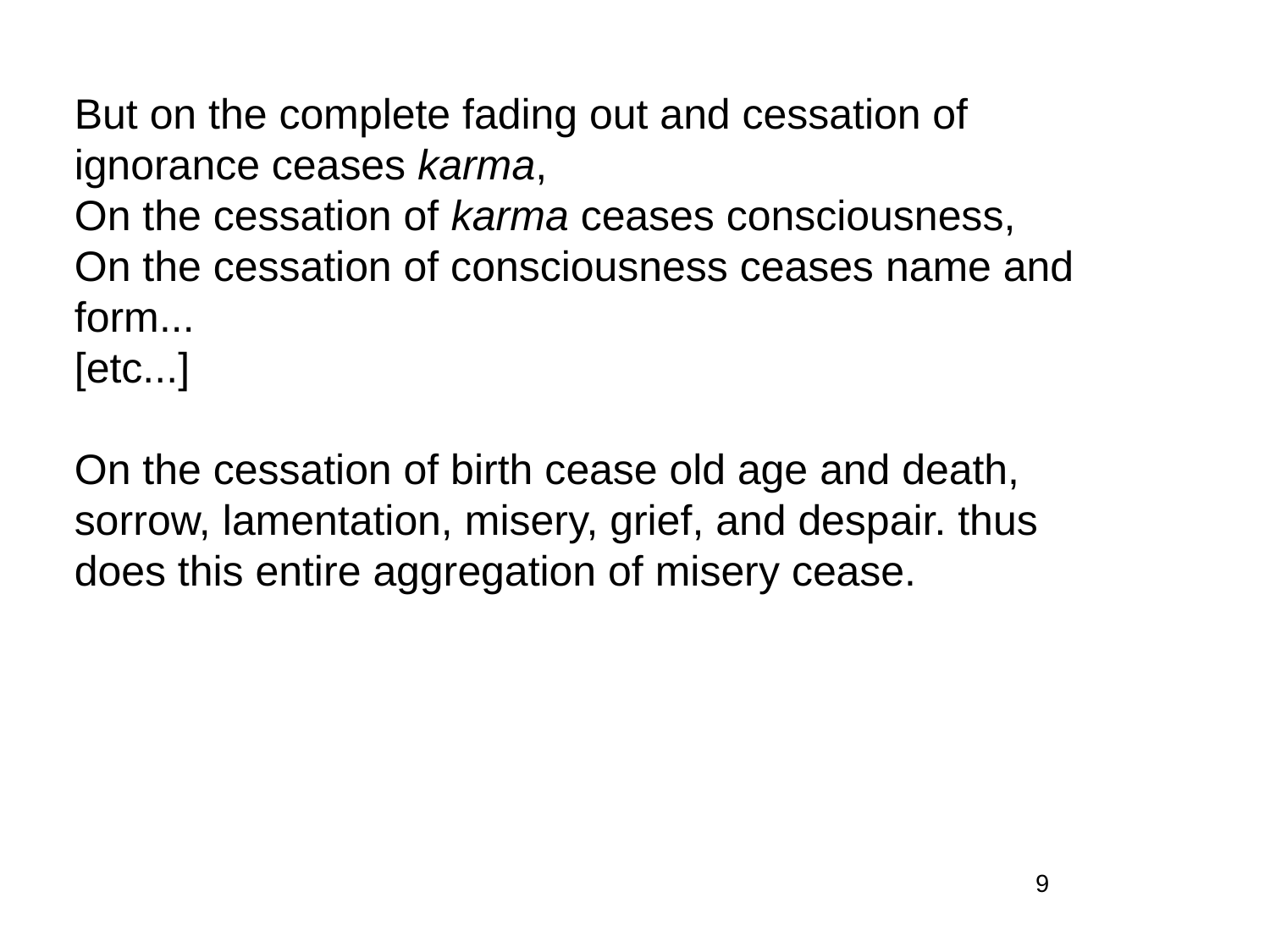

But on the complete fading out and cessation of ignorance ceases karma,
On the cessation of karma ceases consciousness,
On the cessation of consciousness ceases name and form...
[etc...]

On the cessation of birth cease old age and death, sorrow, lamentation, misery, grief, and despair. thus does this entire aggregation of misery cease.
9